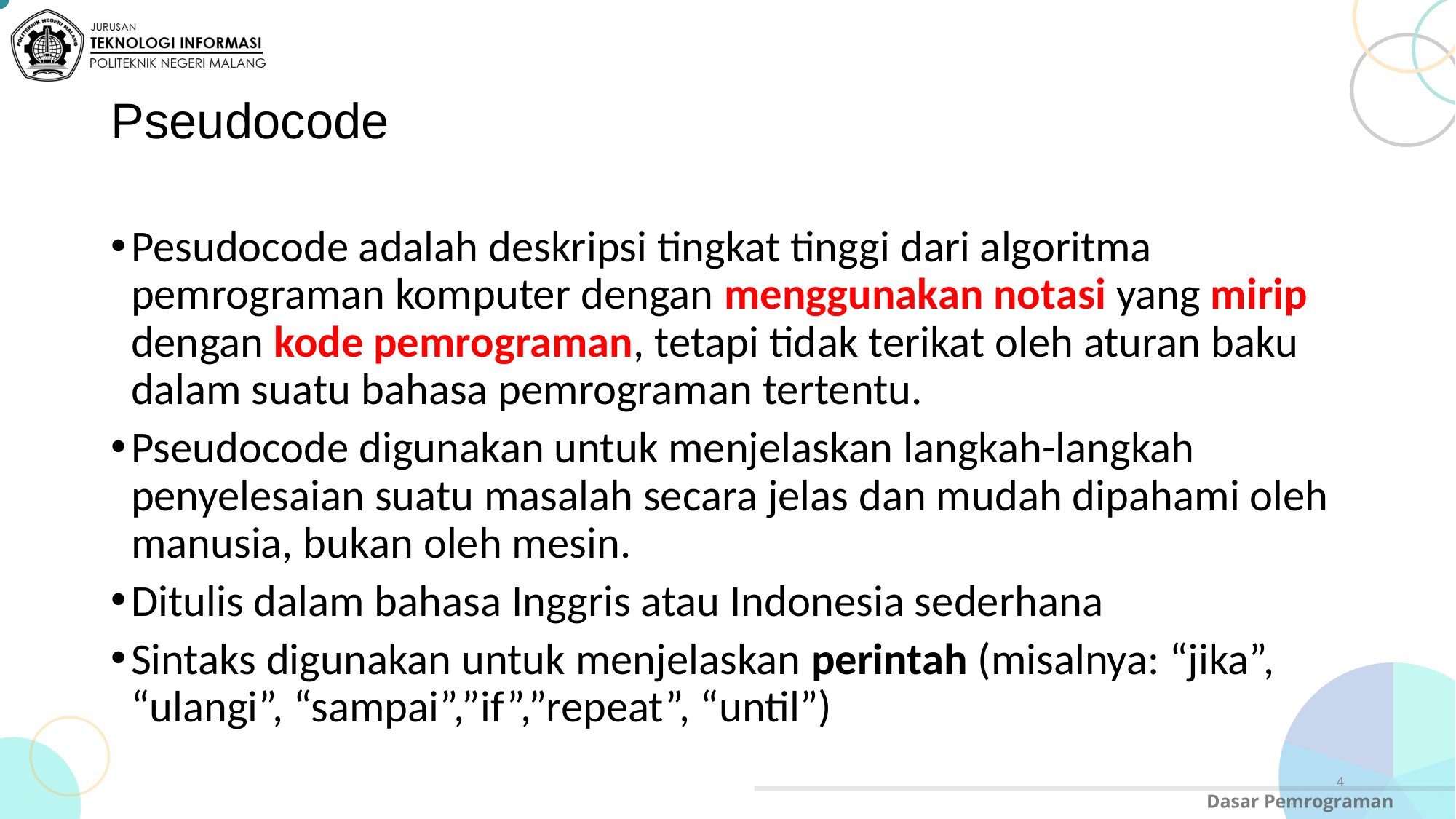

# Pseudocode
Pesudocode adalah deskripsi tingkat tinggi dari algoritma pemrograman komputer dengan menggunakan notasi yang mirip dengan kode pemrograman, tetapi tidak terikat oleh aturan baku dalam suatu bahasa pemrograman tertentu.
Pseudocode digunakan untuk menjelaskan langkah-langkah penyelesaian suatu masalah secara jelas dan mudah dipahami oleh manusia, bukan oleh mesin.
Ditulis dalam bahasa Inggris atau Indonesia sederhana
Sintaks digunakan untuk menjelaskan perintah (misalnya: “jika”, “ulangi”, “sampai”,”if”,”repeat”, “until”)
4